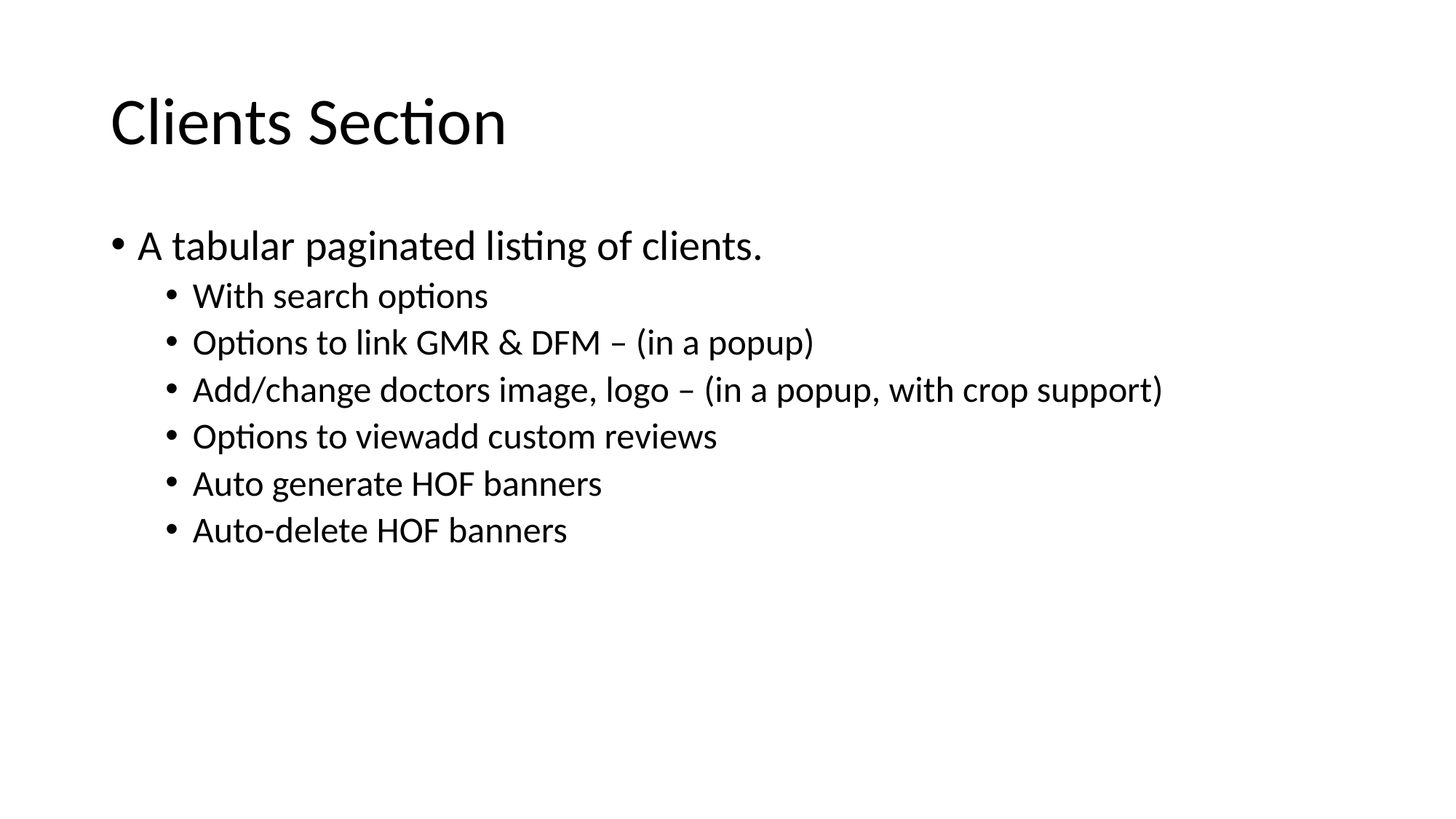

# Clients Section
A tabular paginated listing of clients.
With search options
Options to link GMR & DFM – (in a popup)
Add/change doctors image, logo – (in a popup, with crop support)
Options to viewadd custom reviews
Auto generate HOF banners
Auto-delete HOF banners